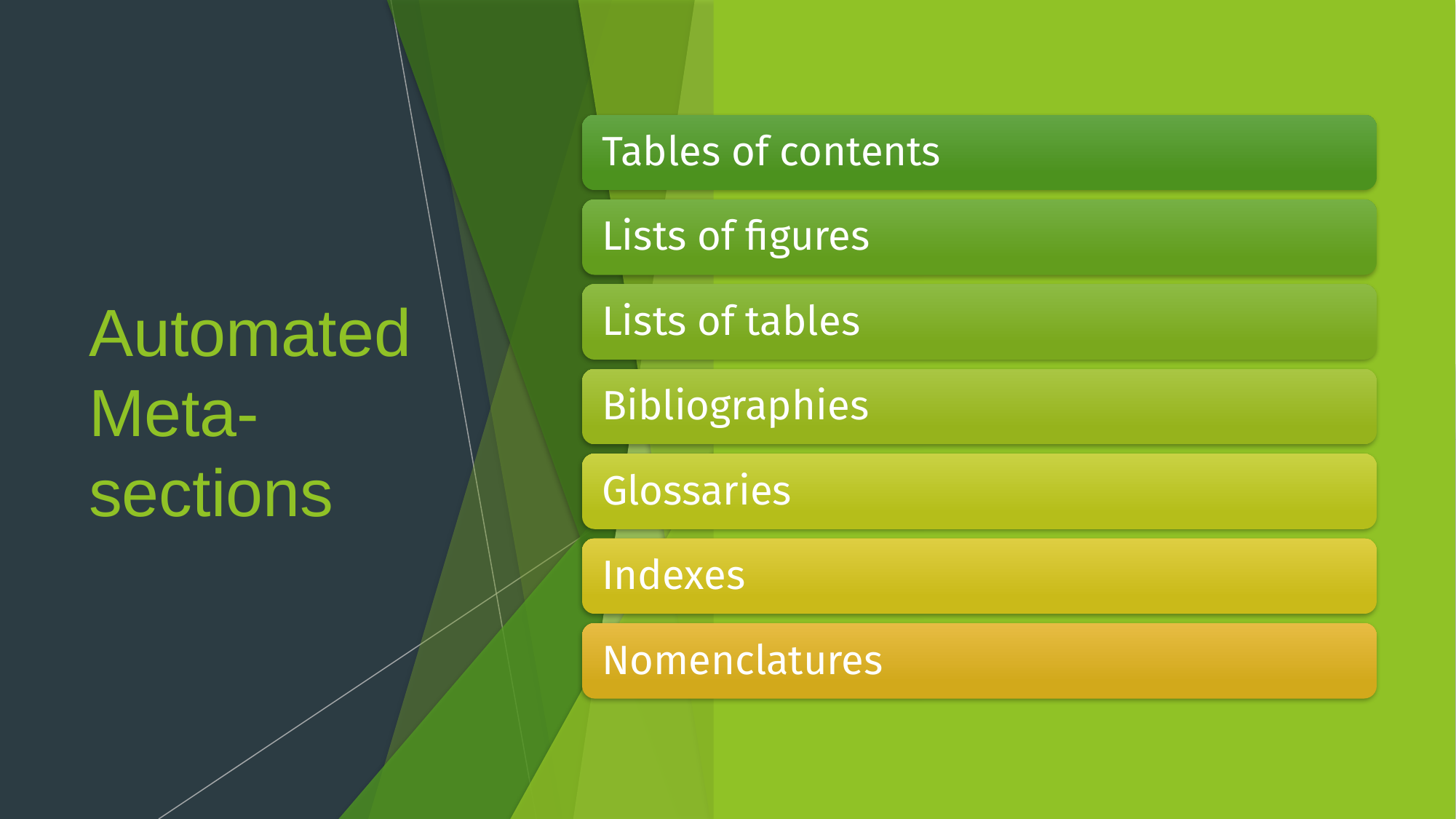

Tables of contents
Lists of figures
Lists of tables
Bibliographies
Glossaries
Indexes
Nomenclatures
# Automated Meta-sections